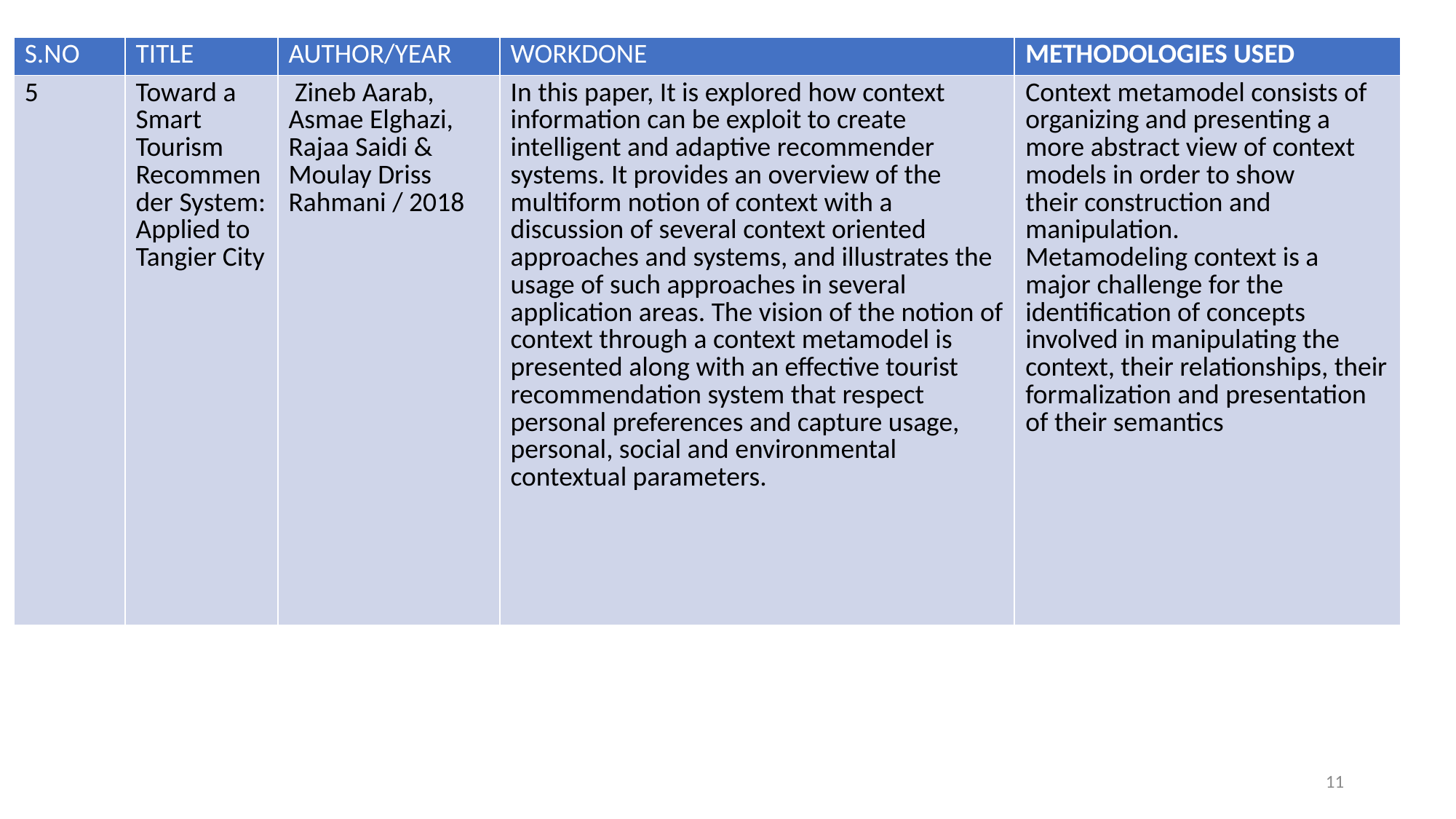

| S.NO | TITLE | AUTHOR/YEAR | WORKDONE | METHODOLOGIES USED |
| --- | --- | --- | --- | --- |
| 5 | Toward a Smart Tourism Recommender System: Applied to Tangier City | Zineb Aarab, Asmae Elghazi, Rajaa Saidi & Moulay Driss Rahmani / 2018 | In this paper, It is explored how context information can be exploit to create intelligent and adaptive recommender systems. It provides an overview of the multiform notion of context with a discussion of several context oriented approaches and systems, and illustrates the usage of such approaches in several application areas. The vision of the notion of context through a context metamodel is presented along with an effective tourist recommendation system that respect personal preferences and capture usage, personal, social and environmental contextual parameters. | Context metamodel consists of organizing and presenting a more abstract view of context models in order to show their construction and manipulation. Metamodeling context is a major challenge for the identification of concepts involved in manipulating the context, their relationships, their formalization and presentation of their semantics |
11